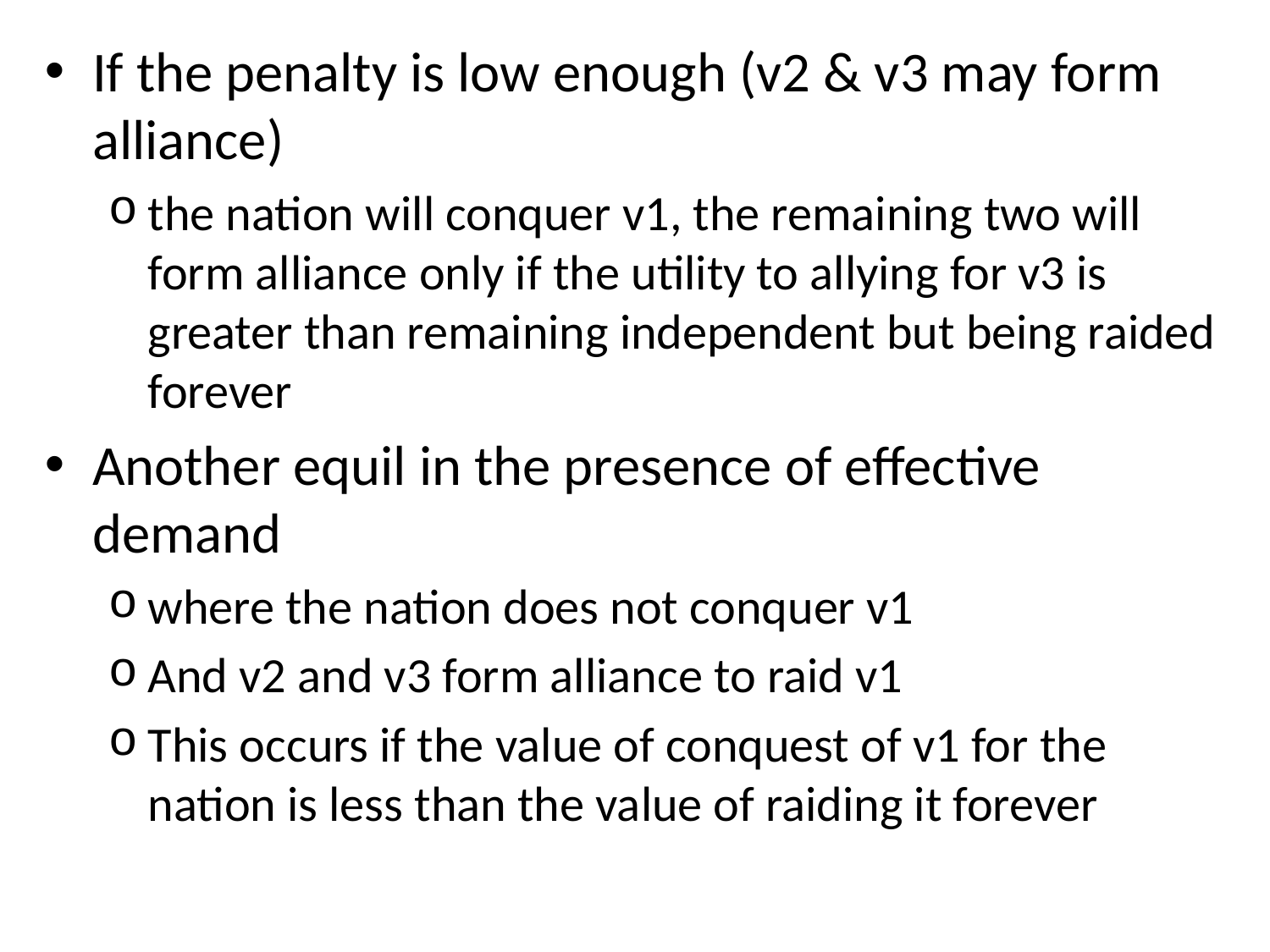

#
If the penalty is low enough (v2 & v3 may form alliance)
the nation will conquer v1, the remaining two will form alliance only if the utility to allying for v3 is greater than remaining independent but being raided forever
Another equil in the presence of effective demand
where the nation does not conquer v1
And v2 and v3 form alliance to raid v1
This occurs if the value of conquest of v1 for the nation is less than the value of raiding it forever